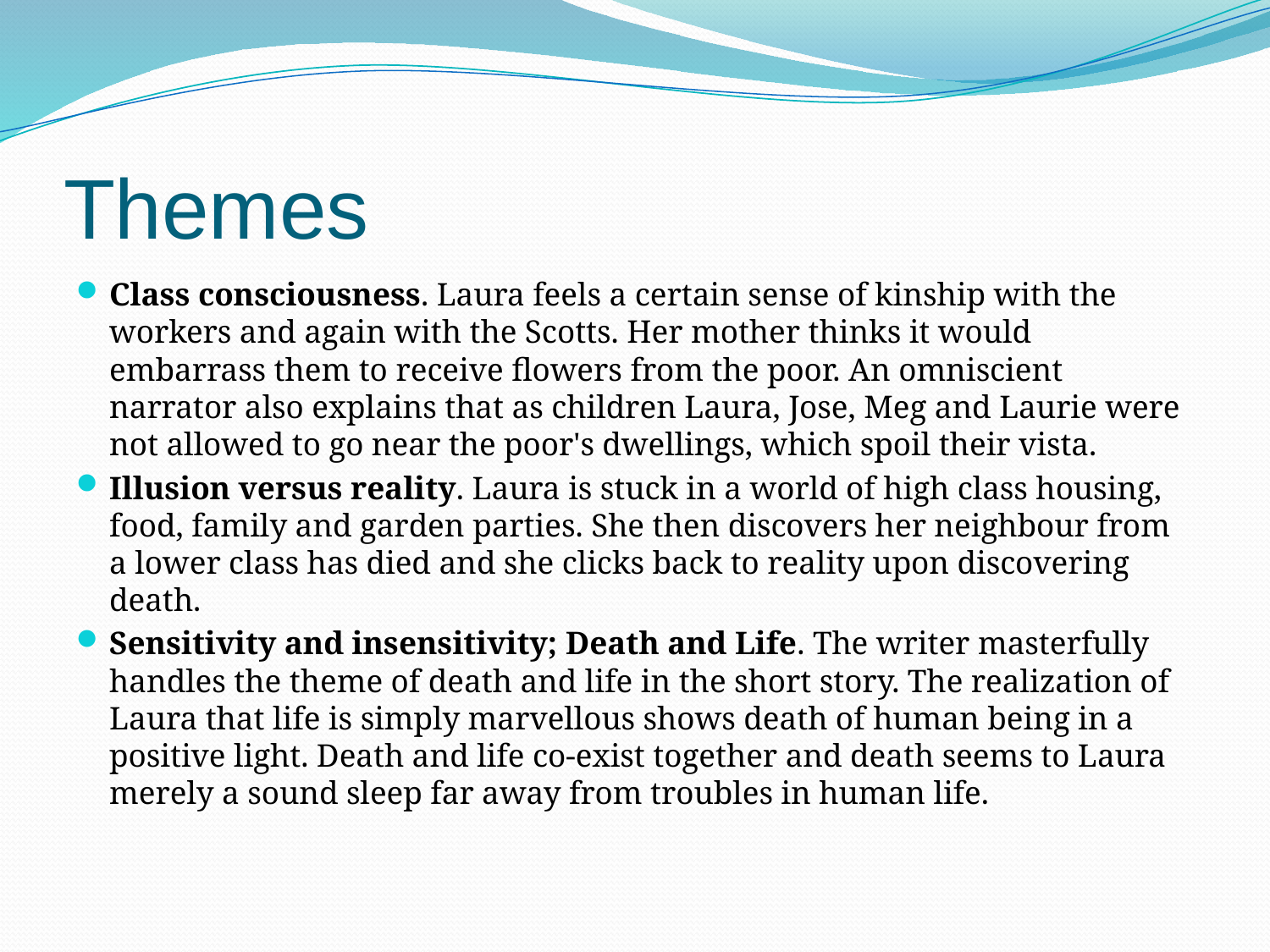

# Themes
Class consciousness. Laura feels a certain sense of kinship with the workers and again with the Scotts. Her mother thinks it would embarrass them to receive flowers from the poor. An omniscient narrator also explains that as children Laura, Jose, Meg and Laurie were not allowed to go near the poor's dwellings, which spoil their vista.
Illusion versus reality. Laura is stuck in a world of high class housing, food, family and garden parties. She then discovers her neighbour from a lower class has died and she clicks back to reality upon discovering death.
Sensitivity and insensitivity; Death and Life. The writer masterfully handles the theme of death and life in the short story. The realization of Laura that life is simply marvellous shows death of human being in a positive light. Death and life co-exist together and death seems to Laura merely a sound sleep far away from troubles in human life.